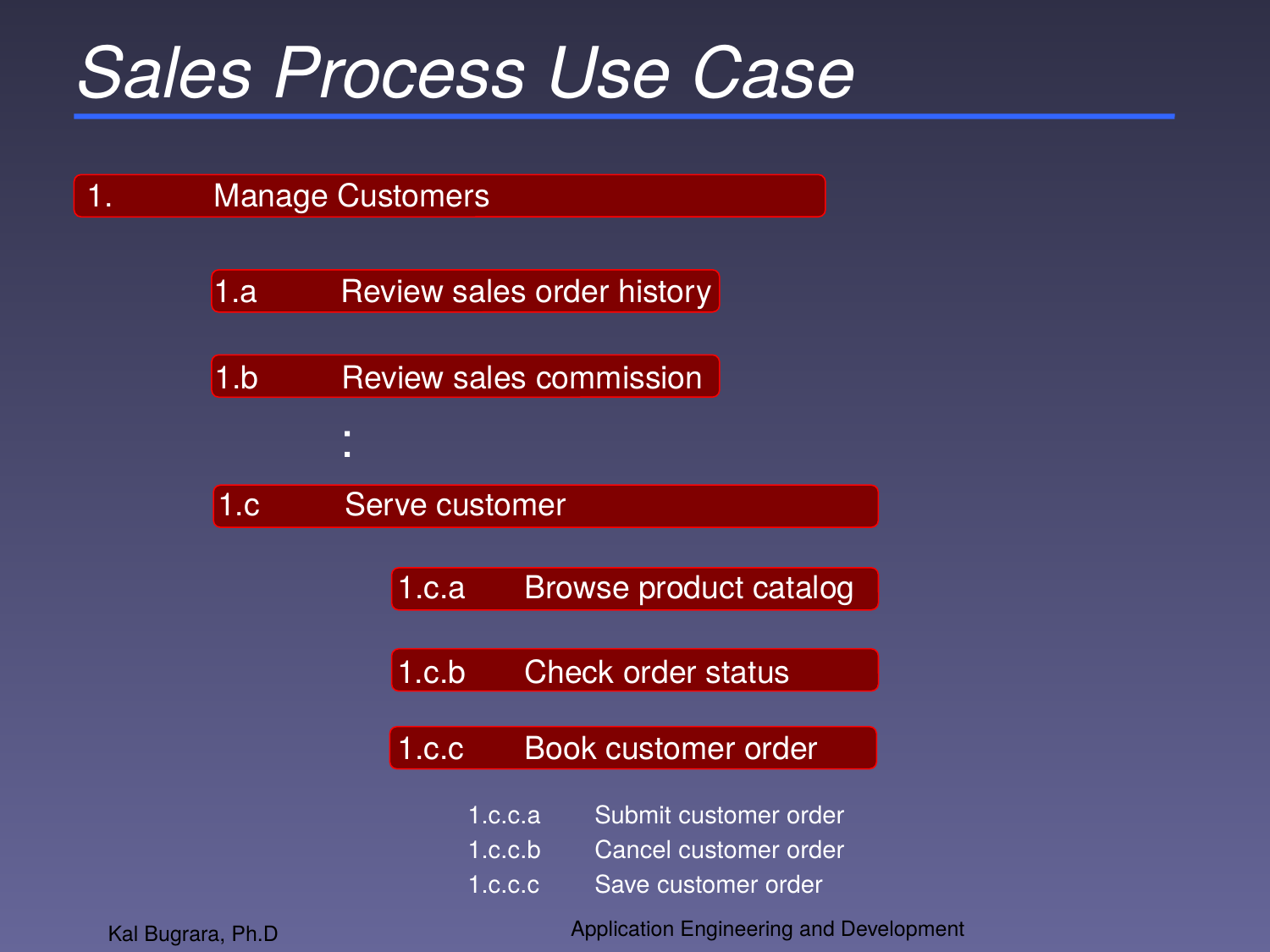

Sales Process Use Case
1.	Manage Customers

1.a	Review sales order history

1.b	Review sales commission

:
1.c	Serve customer

1.c.a	Browse product catalog

1.c.b	Check order status

1.c.c	Book customer order

1.c.c.a	Submit customer order
1.c.c.b	Cancel customer order
1.c.c.c	Save customer order
Kal Bugrara, Ph.D
Application Engineering and Development